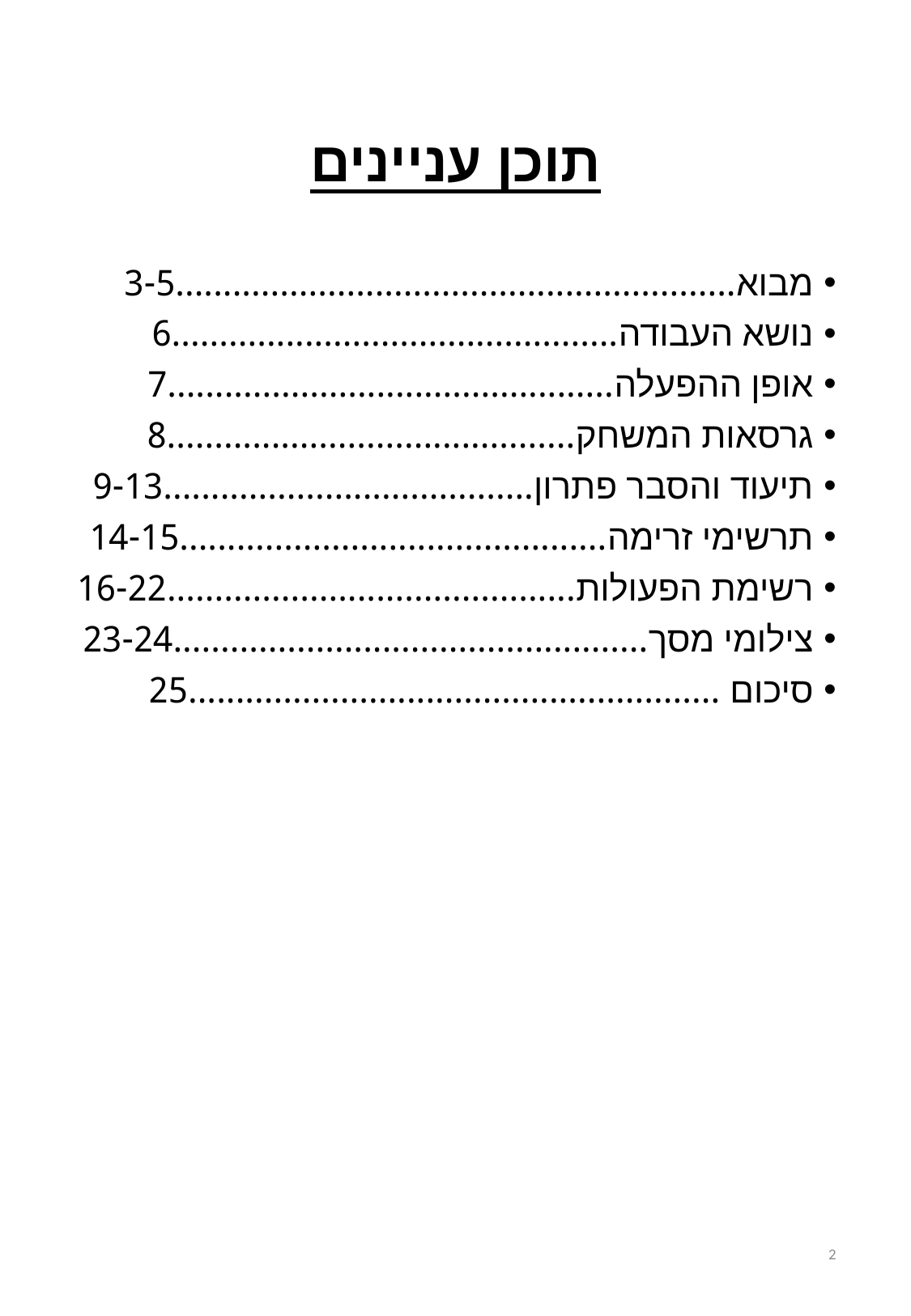

# תוכן עניינים

מבוא...........................................................3-5
נושא העבודה...............................................6
אופן ההפעלה...............................................7
גרסאות המשחק...........................................8
תיעוד והסבר פתרון.......................................9-13
תרשימי זרימה.............................................14-15
רשימת הפעולות...........................................16-22
צילומי מסך..................................................23-24
סיכום ........................................................25
2